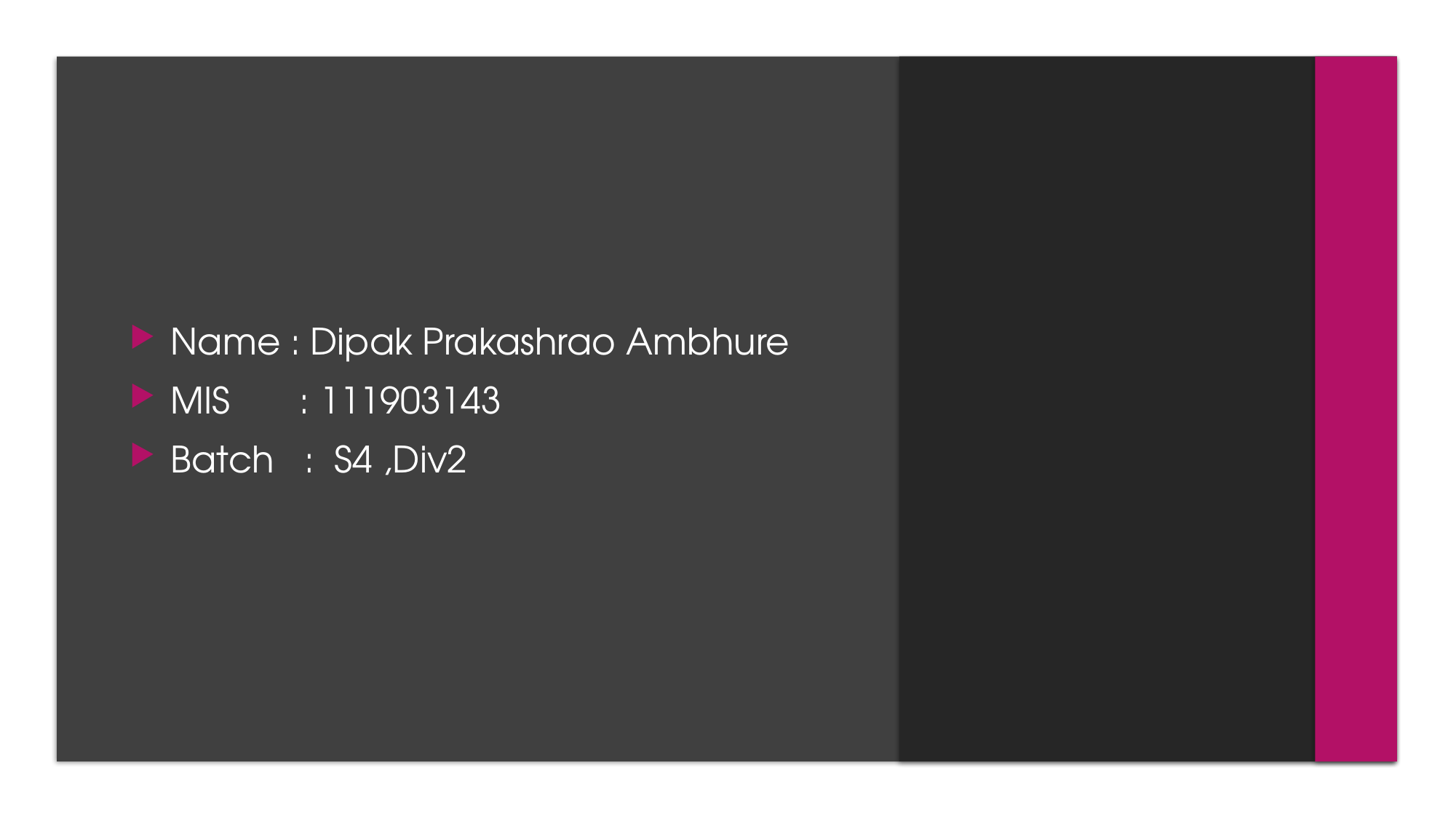

Name : Dipak Prakashrao Ambhure
MIS	  : 111903143
Batch   :  S4 ,Div2